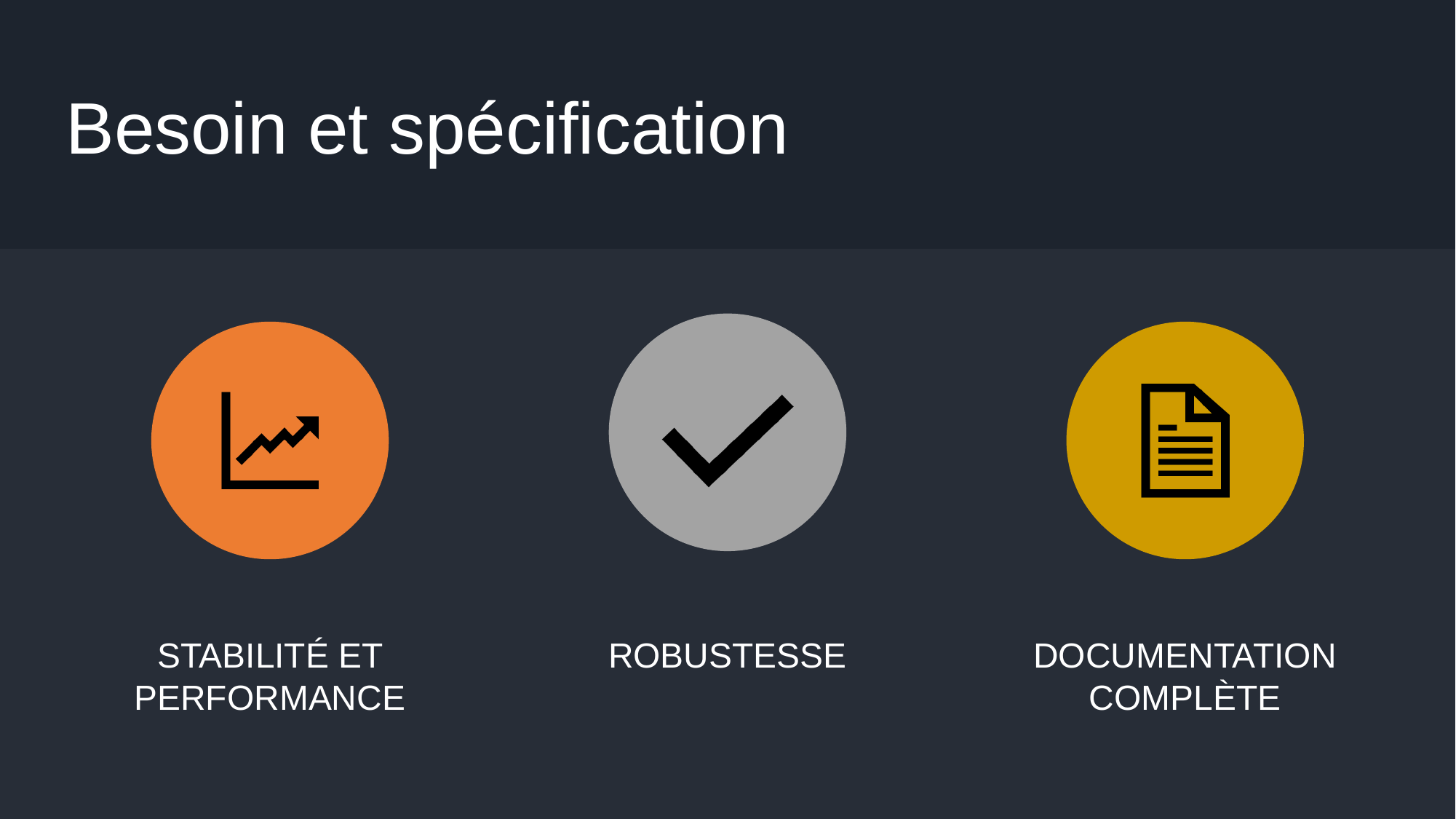

# Besoin et spécification

Stabilité et performance
Robustesse
Documentation complète